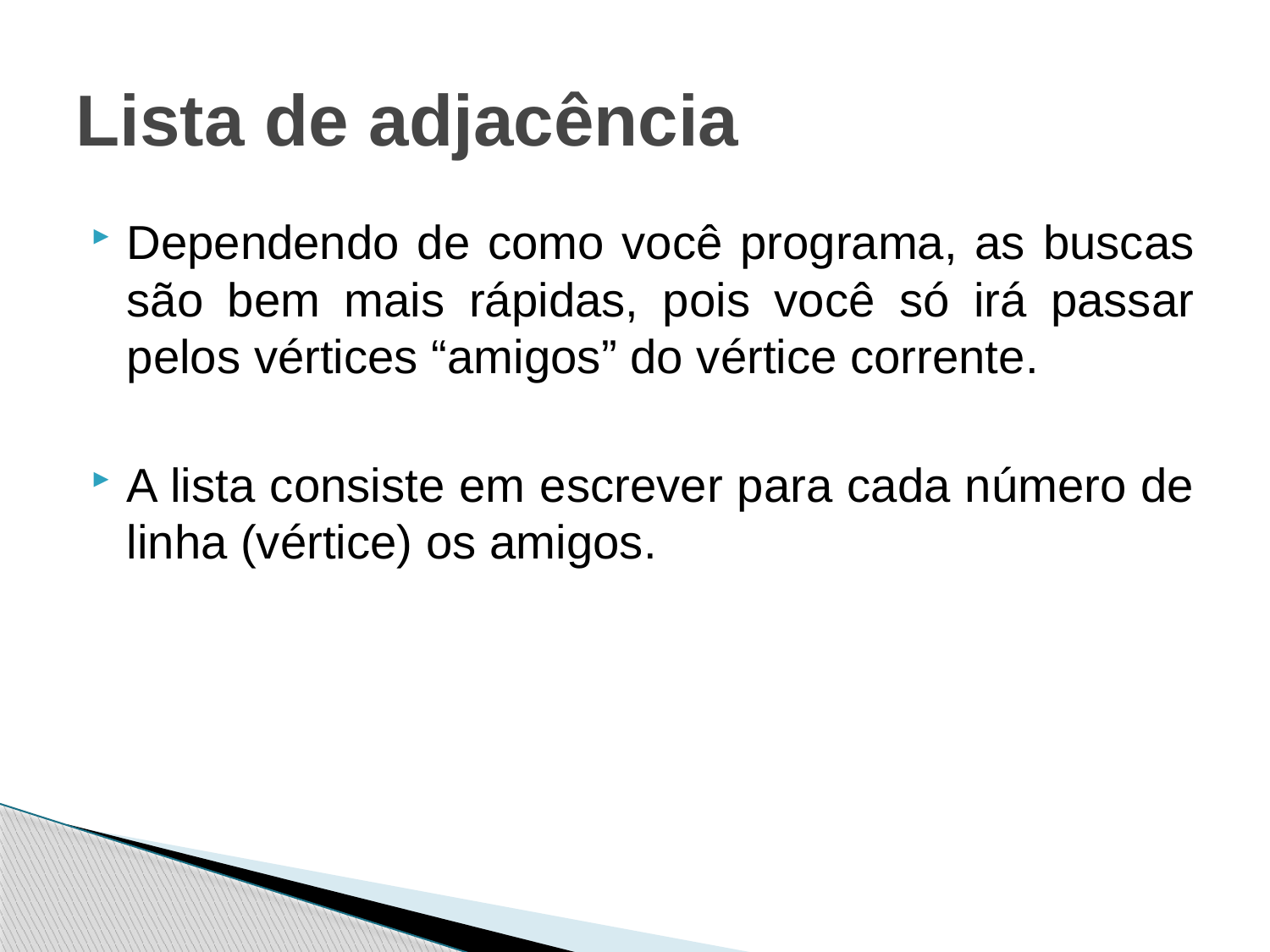

# Lista de adjacência
Dependendo de como você programa, as buscas são bem mais rápidas, pois você só irá passar pelos vértices “amigos” do vértice corrente.

A lista consiste em escrever para cada número de linha (vértice) os amigos.